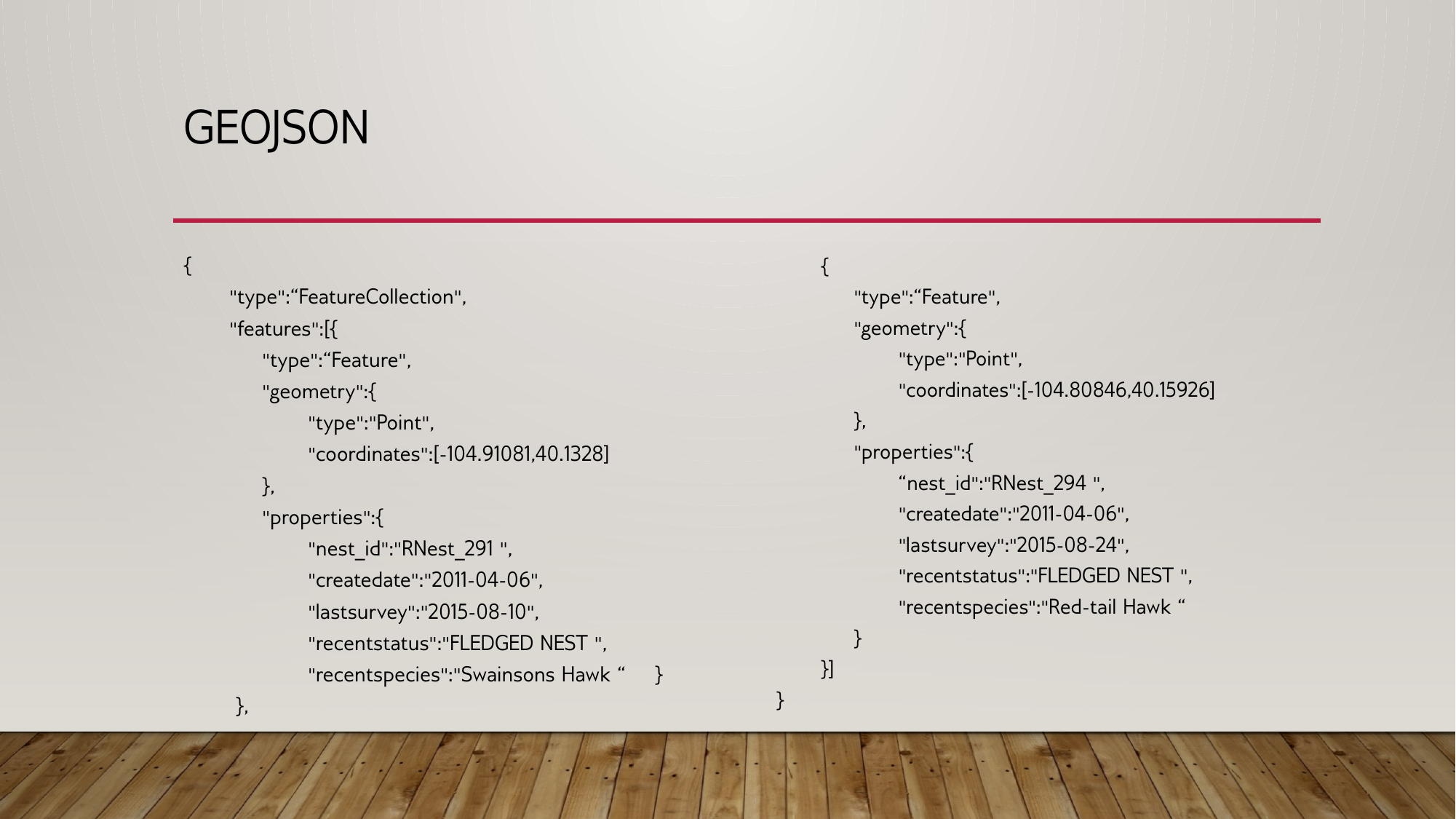

# GeoJSON
{
       "type":“FeatureCollection",
       "features":[{
	"type":“Feature",
	"geometry":{
	       "type":"Point",
	       "coordinates":[-104.91081,40.1328]
	},
	"properties":{
	       "nest_id":"RNest_291 ",
	       "createdate":"2011-04-06",
	       "lastsurvey":"2015-08-10",
	       "recentstatus":"FLEDGED NEST ",
	       "recentspecies":"Swainsons Hawk “	}
        },
       {
	"type":“Feature",
	"geometry":{
   	       "type":"Point",
	       "coordinates":[-104.80846,40.15926]
	},
	"properties":{
	       “nest_id":"RNest_294 ",
	       "createdate":"2011-04-06",
	       "lastsurvey":"2015-08-24",
	       "recentstatus":"FLEDGED NEST ",
	       "recentspecies":"Red-tail Hawk “
	}
       }]
}